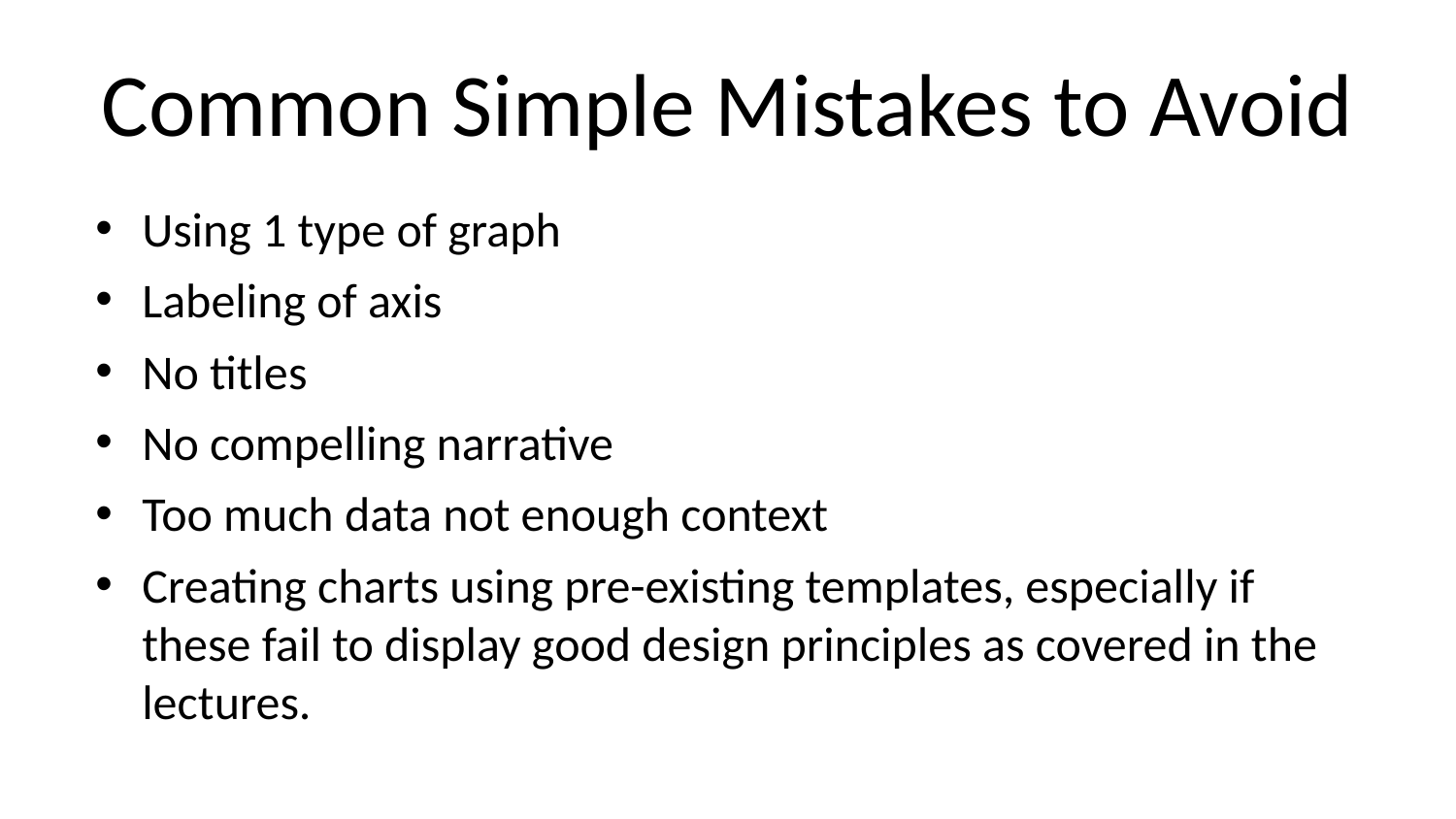

# Common Simple Mistakes to Avoid
Using 1 type of graph
Labeling of axis
No titles
No compelling narrative
Too much data not enough context
Creating charts using pre-existing templates, especially if these fail to display good design principles as covered in the lectures.